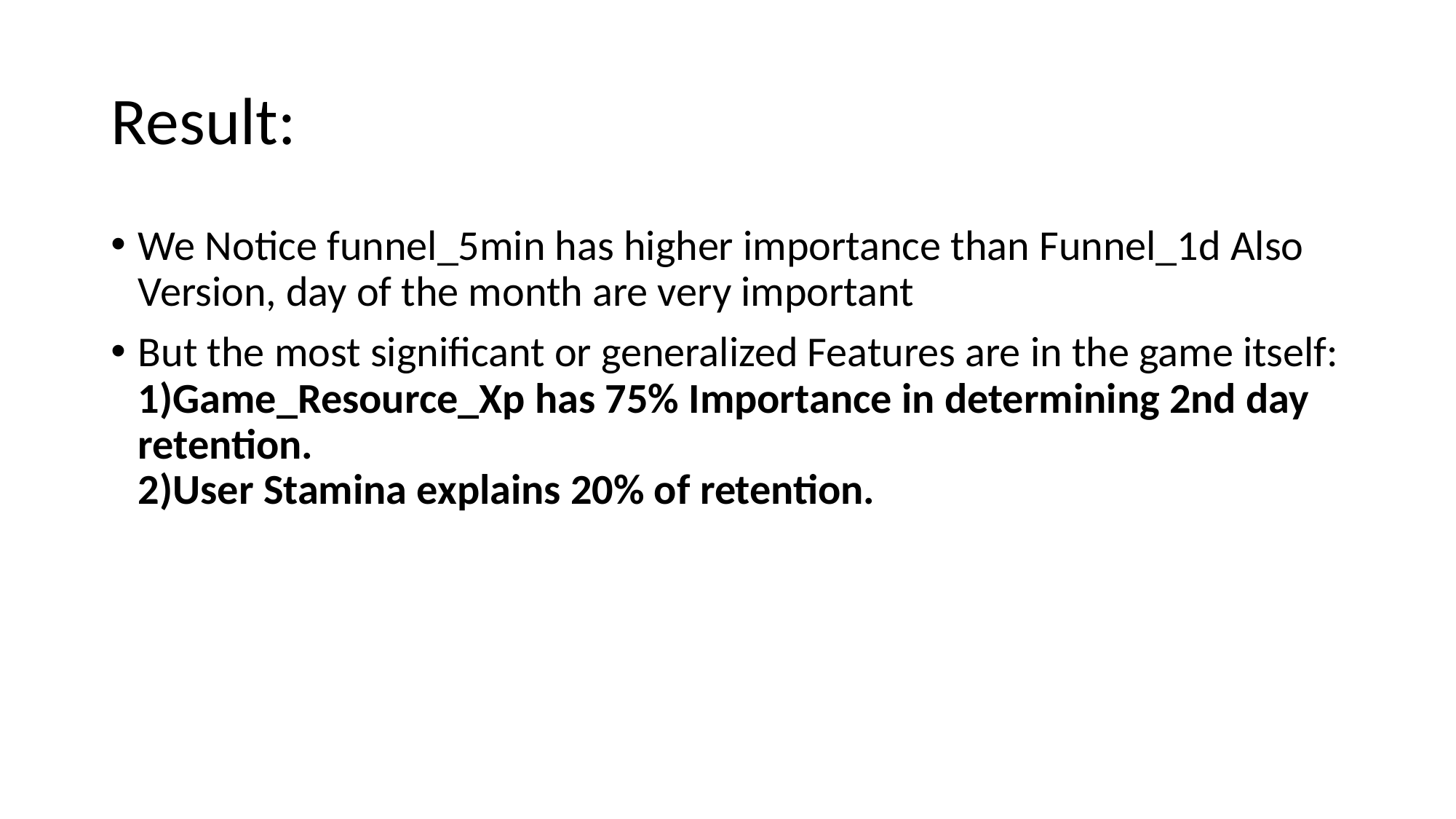

# Result:
We Notice funnel_5min has higher importance than Funnel_1d Also Version, day of the month are very important
But the most significant or generalized Features are in the game itself:
1)Game_Resource_Xp has 75% Importance in determining 2nd day retention.
2)User Stamina explains 20% of retention.